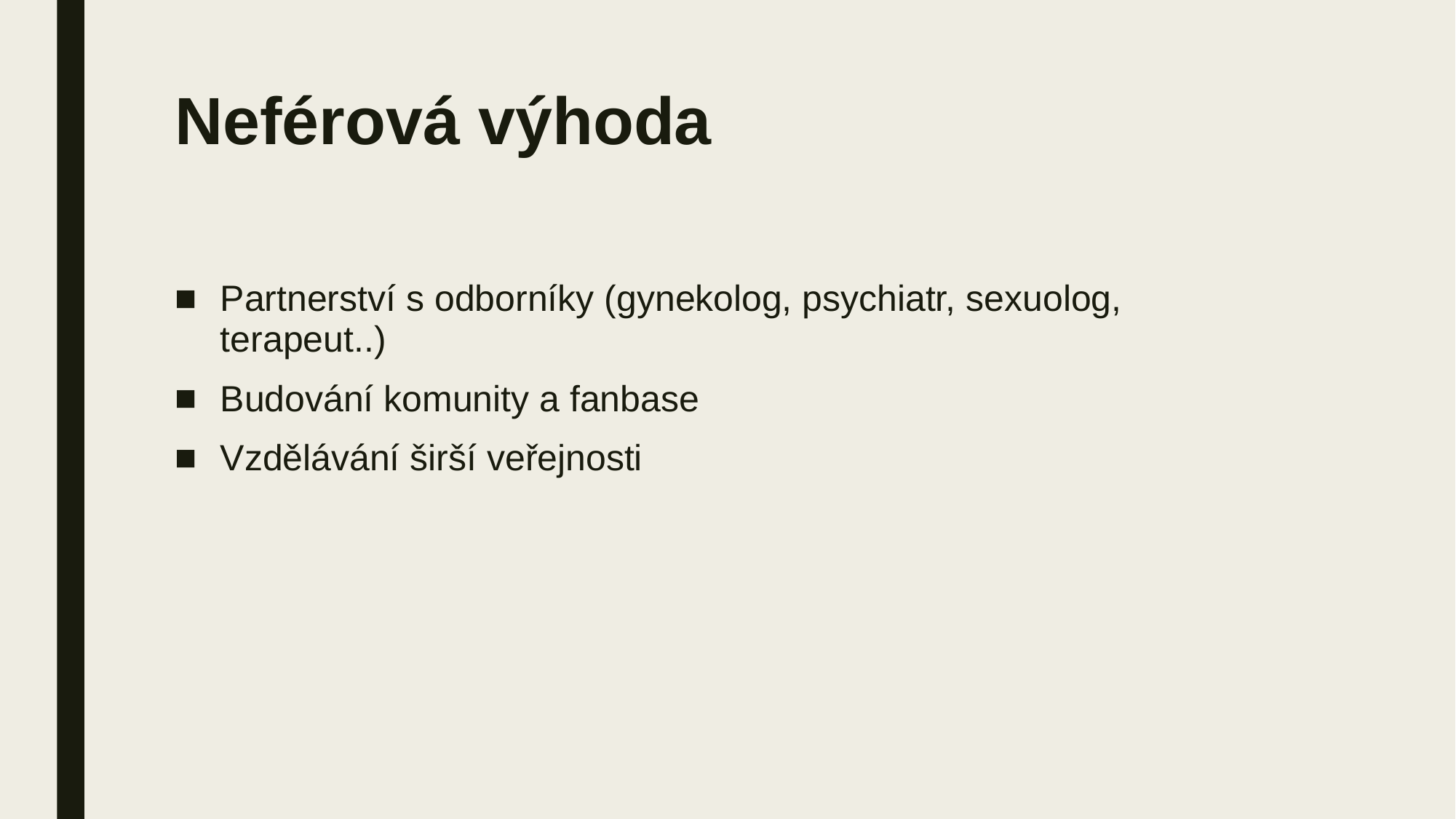

# Neférová výhoda
Partnerství s odborníky (gynekolog, psychiatr, sexuolog, terapeut..)
Budování komunity a fanbase
Vzdělávání širší veřejnosti